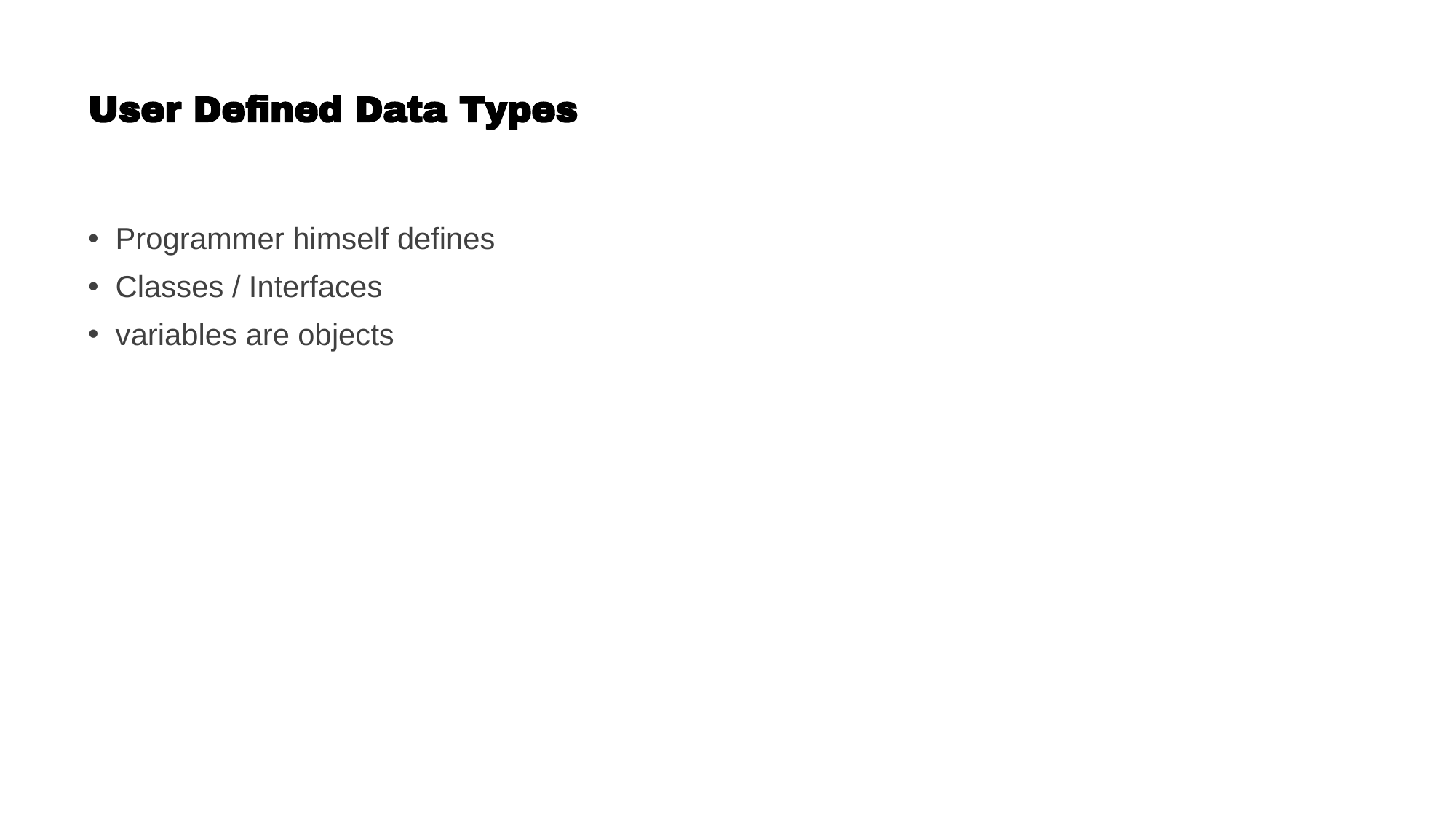

# User Defined Data Types
Programmer himself defines
Classes / Interfaces
variables are objects